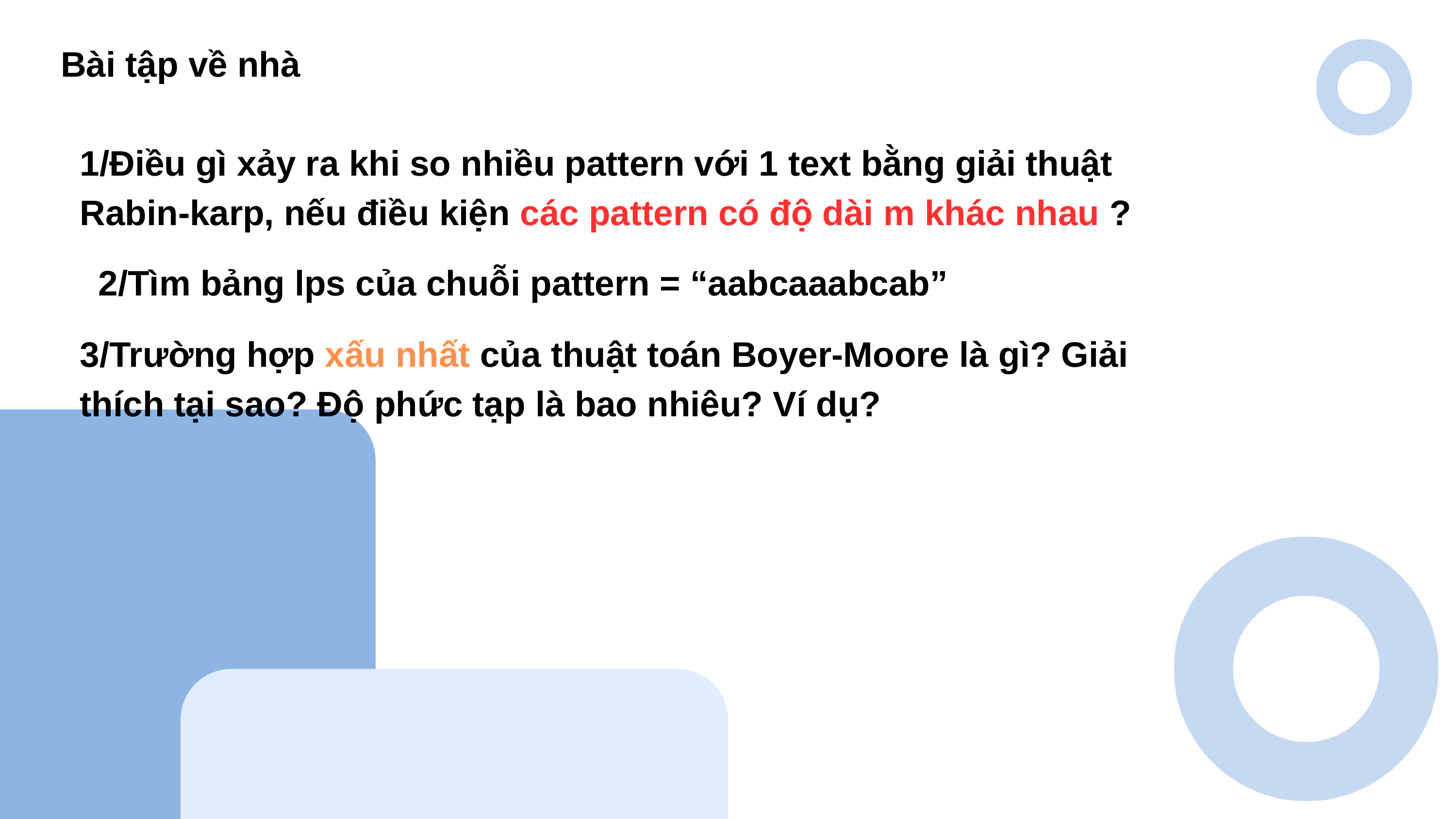

Bài tập về nhà

1/Điều gì xảy ra khi so nhiều pattern với 1 text bằng giải thuật Rabin-karp, nếu điều kiện các pattern có độ dài m khác nhau ?
2/Tìm bảng lps của chuỗi pattern = “aabcaaabcab”
3/Trường hợp xấu nhất của thuật toán Boyer-Moore là gì? Giải thích tại sao? Độ phức tạp là bao nhiêu? Ví dụ?